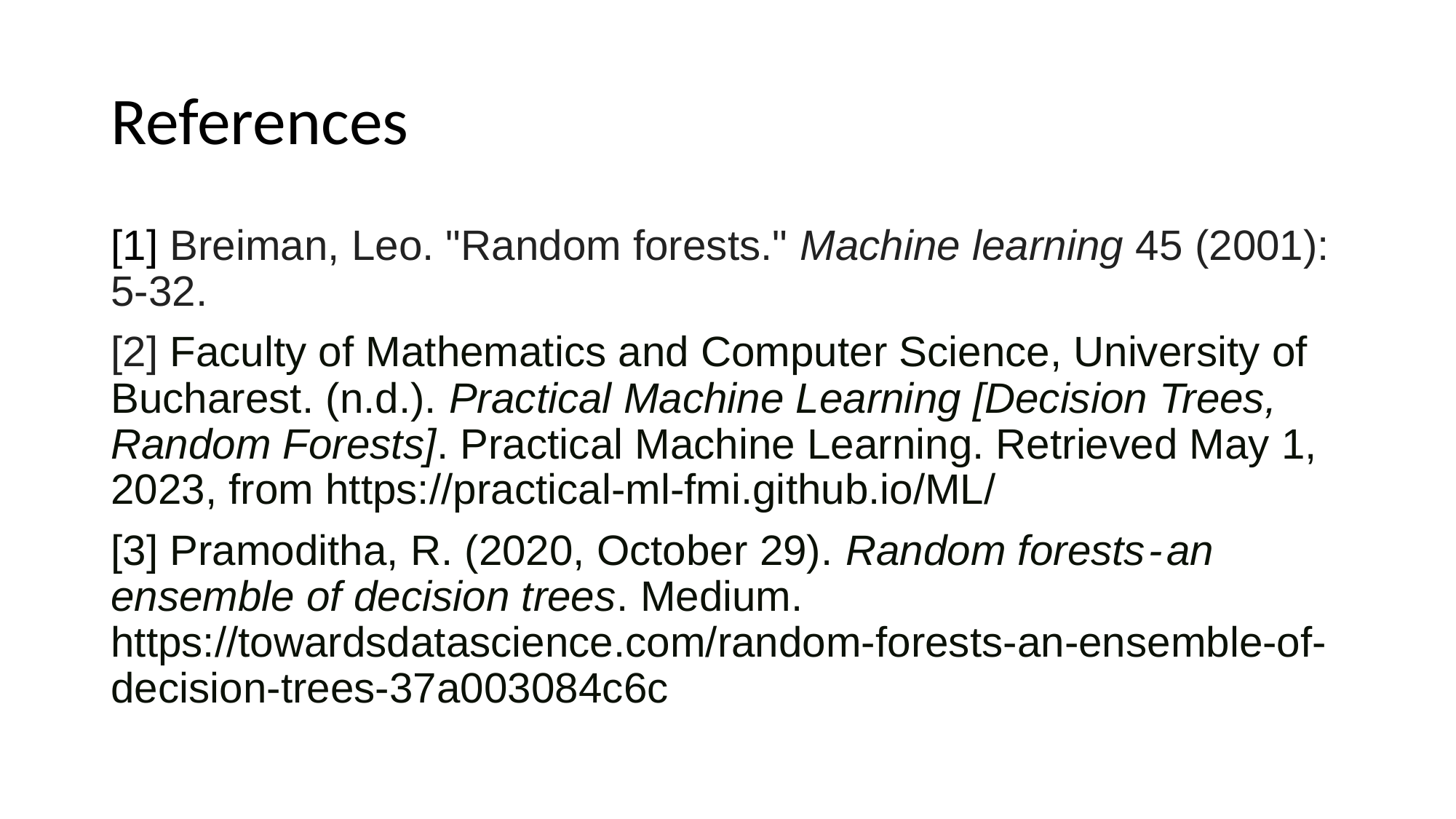

# References
[1] Breiman, Leo. "Random forests." Machine learning 45 (2001): 5-32.
[2] Faculty of Mathematics and Computer Science, University of Bucharest. (n.d.). Practical Machine Learning [Decision Trees, Random Forests]. Practical Machine Learning. Retrieved May 1, 2023, from https://practical-ml-fmi.github.io/ML/
[3] Pramoditha, R. (2020, October 29). Random forests - an ensemble of decision trees. Medium. https://towardsdatascience.com/random-forests-an-ensemble-of-decision-trees-37a003084c6c